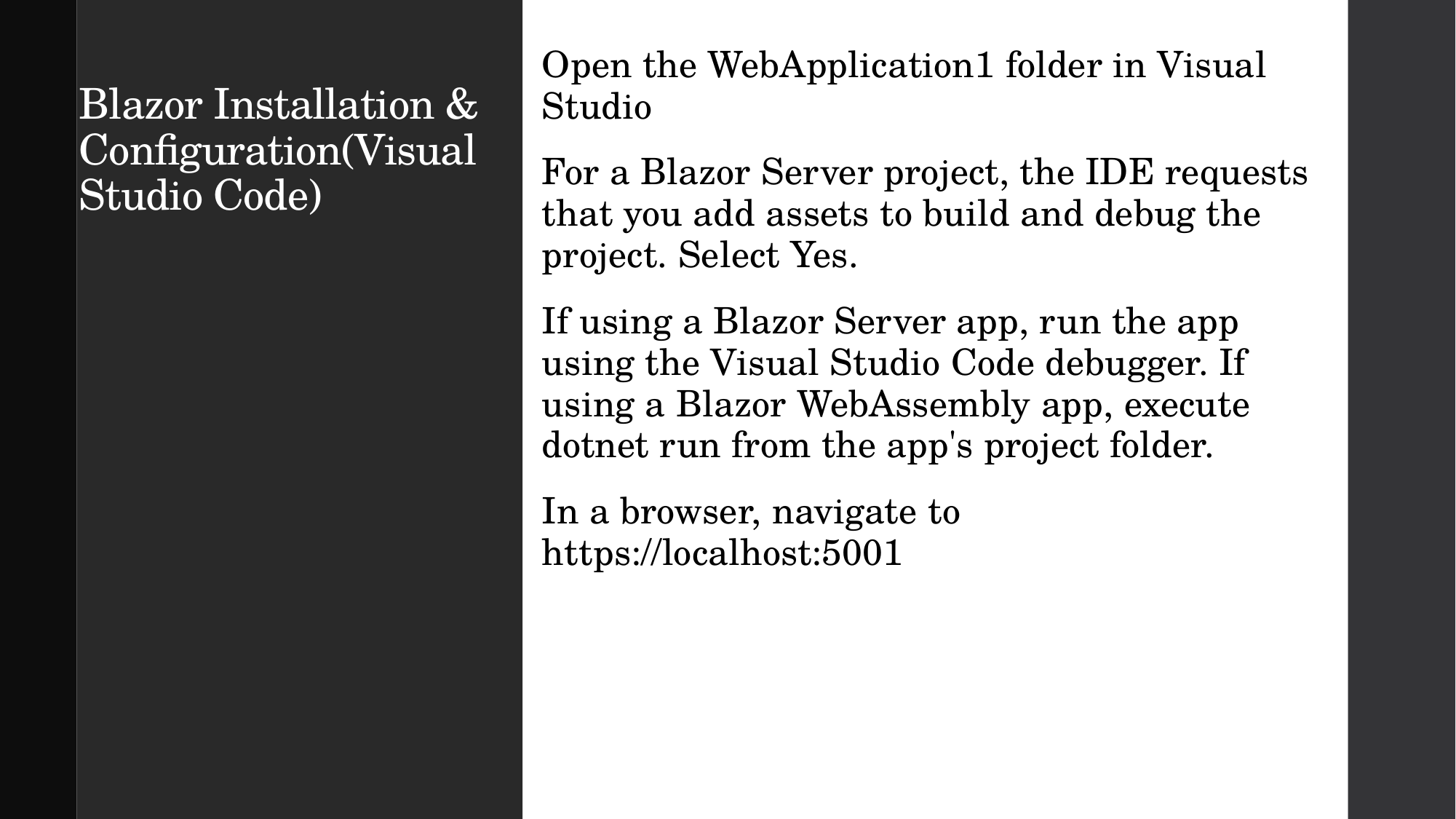

Open the WebApplication1 folder in Visual Studio
For a Blazor Server project, the IDE requests that you add assets to build and debug the project. Select Yes.
If using a Blazor Server app, run the app using the Visual Studio Code debugger. If using a Blazor WebAssembly app, execute dotnet run from the app's project folder.
In a browser, navigate to https://localhost:5001

# Blazor Installation & Configuration(Visual Studio Code)